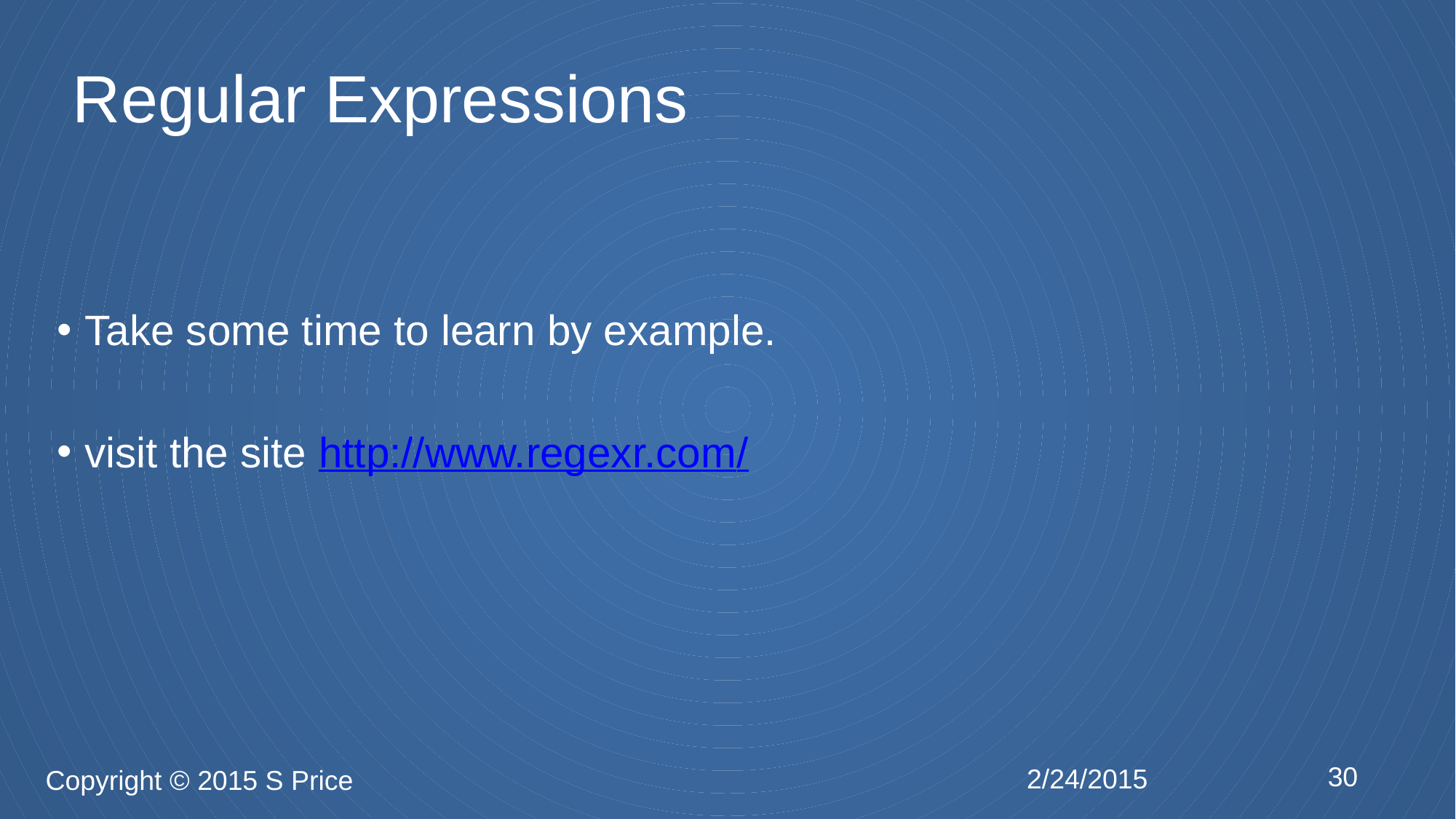

# Regular Expressions
Take some time to learn by example.

visit the site http://www.regexr.com/

30
2/24/2015
Copyright © 2015 S Price